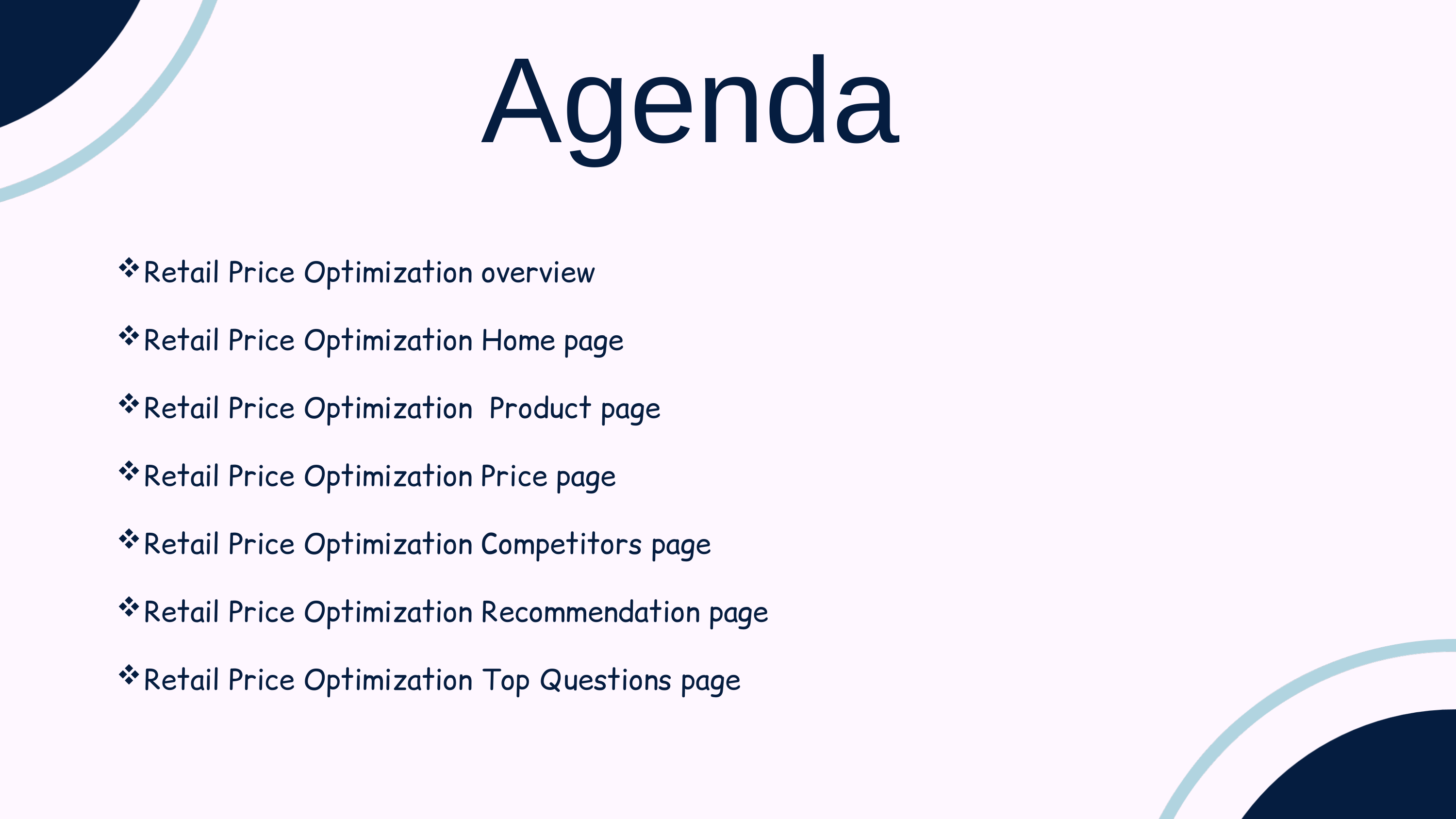

Agenda
Retail Price Optimization overview
Retail Price Optimization Home page
Retail Price Optimization  Product page
Retail Price Optimization Price page
Retail Price Optimization Competitors page
Retail Price Optimization Recommendation page
Retail Price Optimization Top Questions page